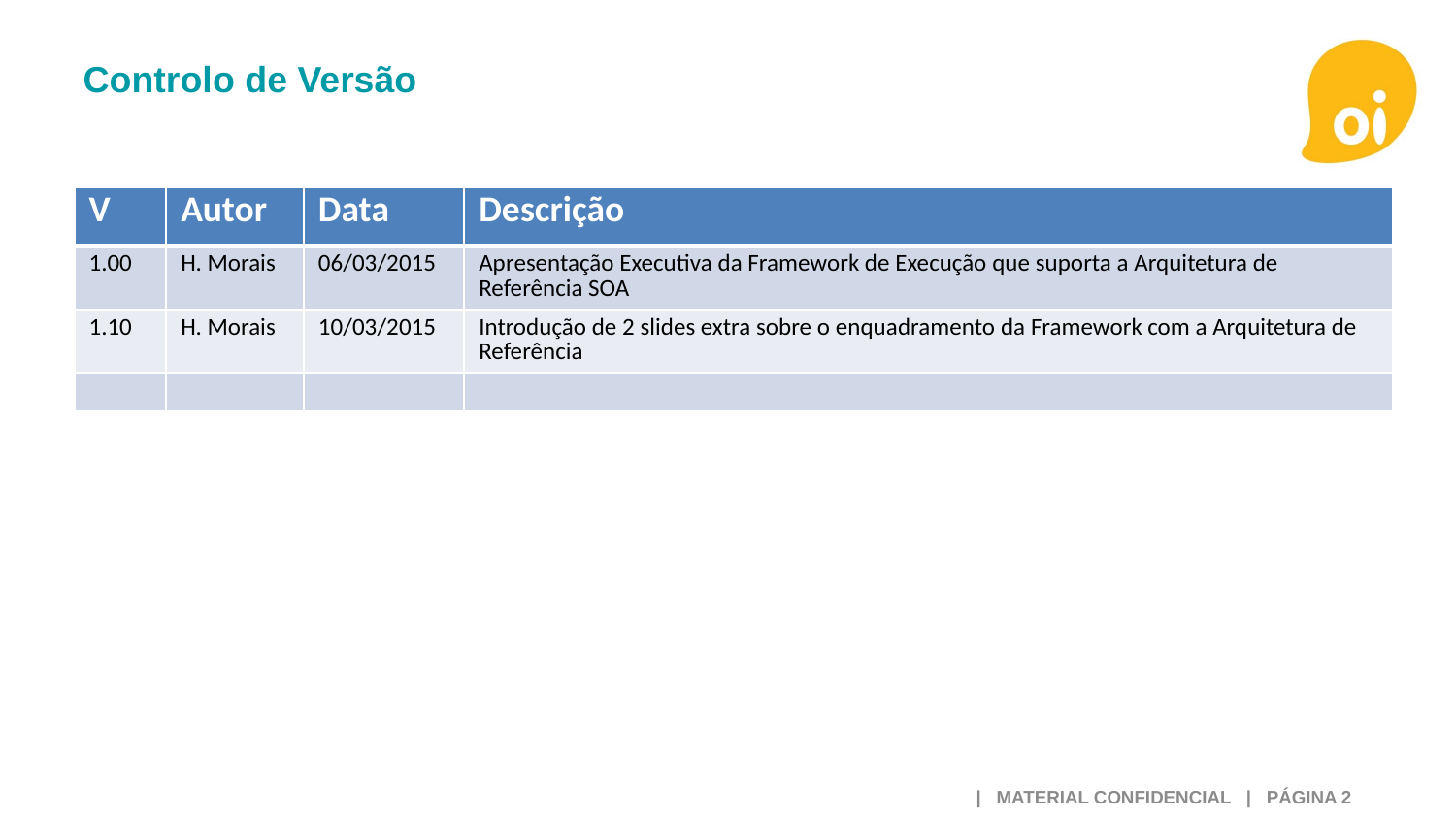

# Controlo de Versão
| V | Autor | Data | Descrição |
| --- | --- | --- | --- |
| 1.00 | H. Morais | 06/03/2015 | Apresentação Executiva da Framework de Execução que suporta a Arquitetura de Referência SOA |
| 1.10 | H. Morais | 10/03/2015 | Introdução de 2 slides extra sobre o enquadramento da Framework com a Arquitetura de Referência |
|  |  |  |  |
 |   MATERIAL CONFIDENCIAL   |   PÁGINA 2